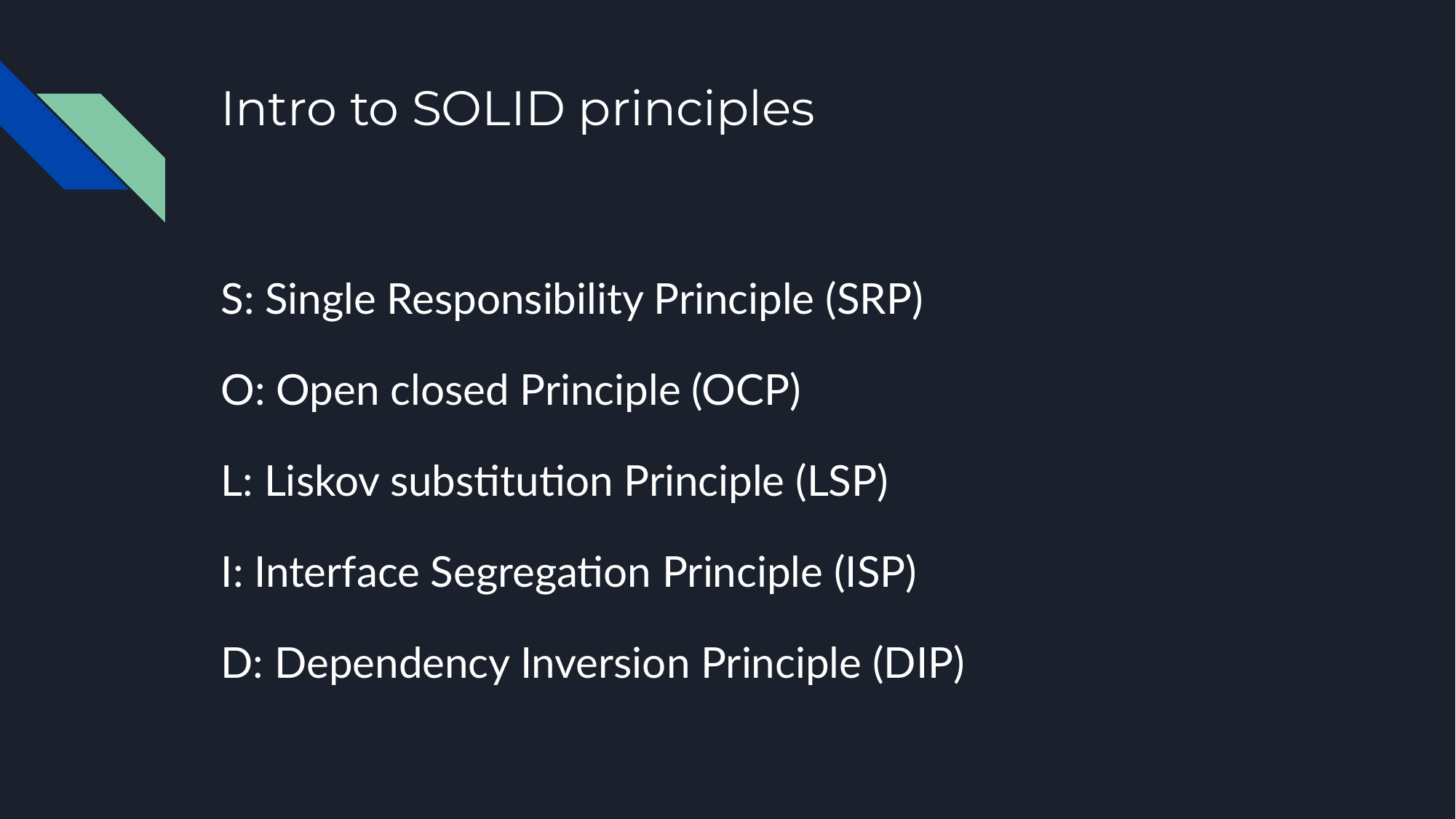

# Intro to SOLID principles

S: Single Responsibility Principle (SRP)
O: Open closed Principle (OCP)
L: Liskov substitution Principle (LSP)
I: Interface Segregation Principle (ISP)
D: Dependency Inversion Principle (DIP)